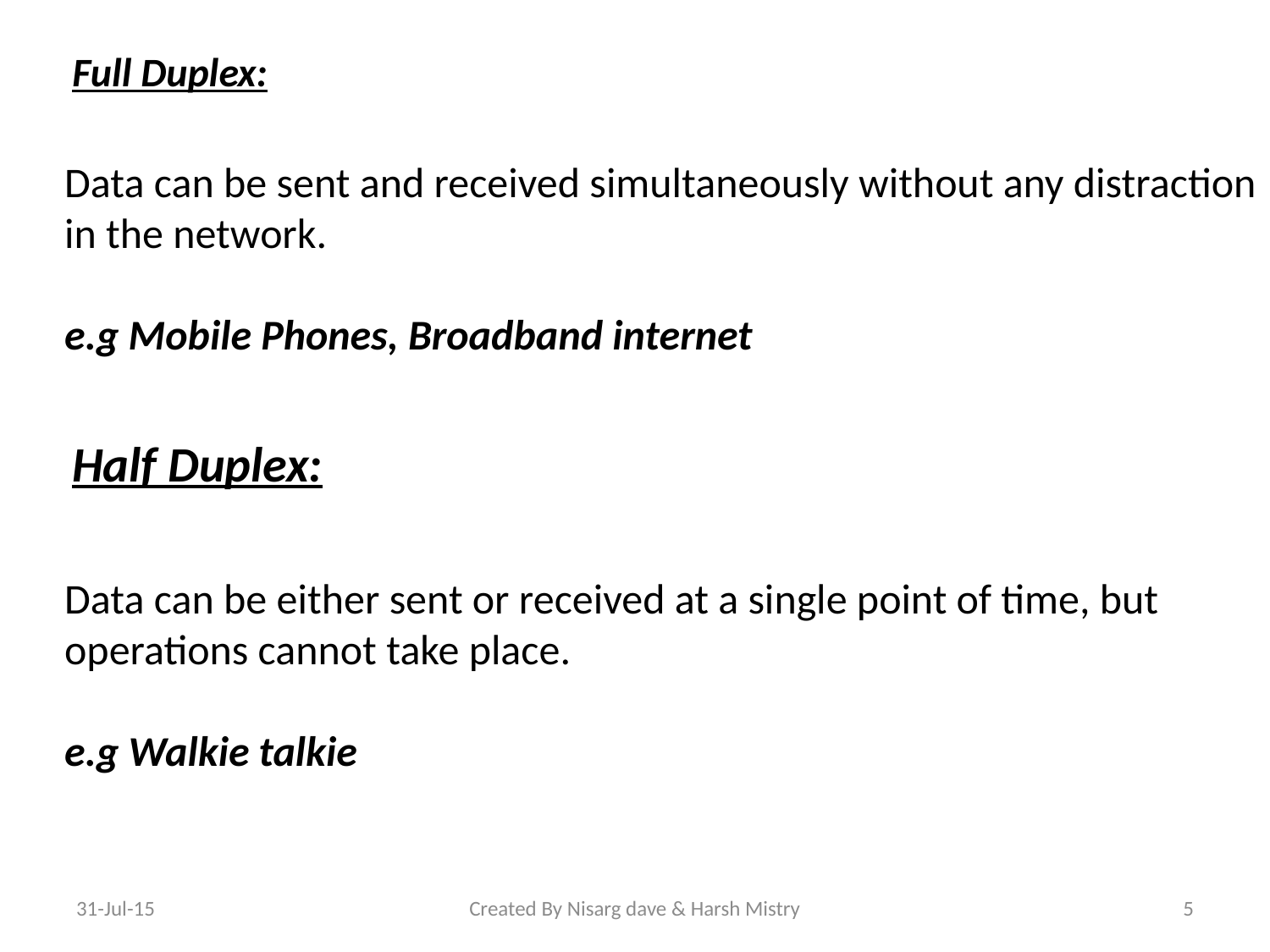

# Full Duplex:
Data can be sent and received simultaneously without any distraction in the network.

e.g Mobile Phones, Broadband internet
Half Duplex:
Data can be either sent or received at a single point of time, but operations cannot take place.

e.g Walkie talkie
31-Jul-15
Created By Nisarg dave & Harsh Mistry
5